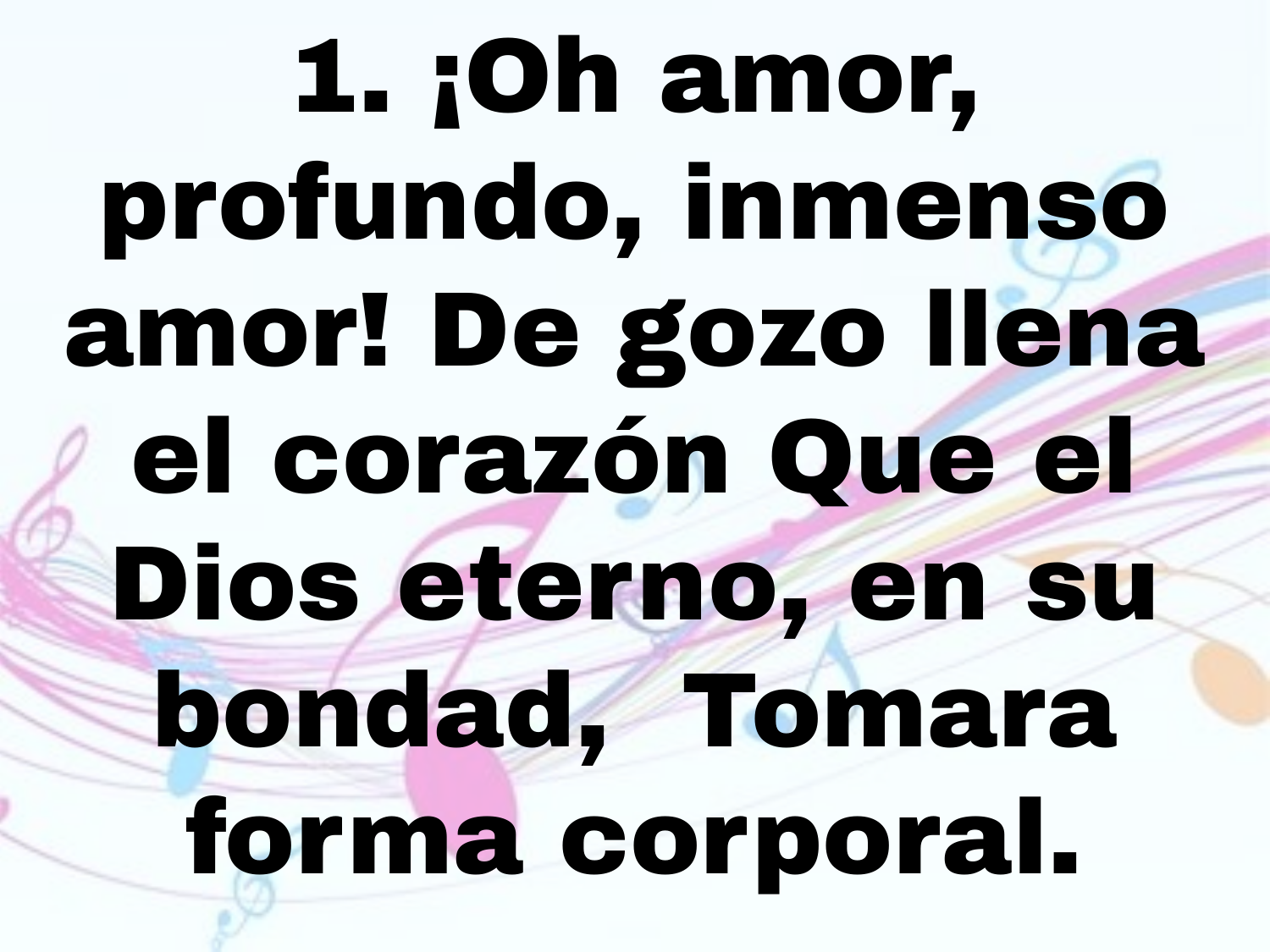

1. ¡Oh amor, profundo, inmenso amor! De gozo llena el corazón Que el Dios eterno, en su bondad,  Tomara forma corporal.